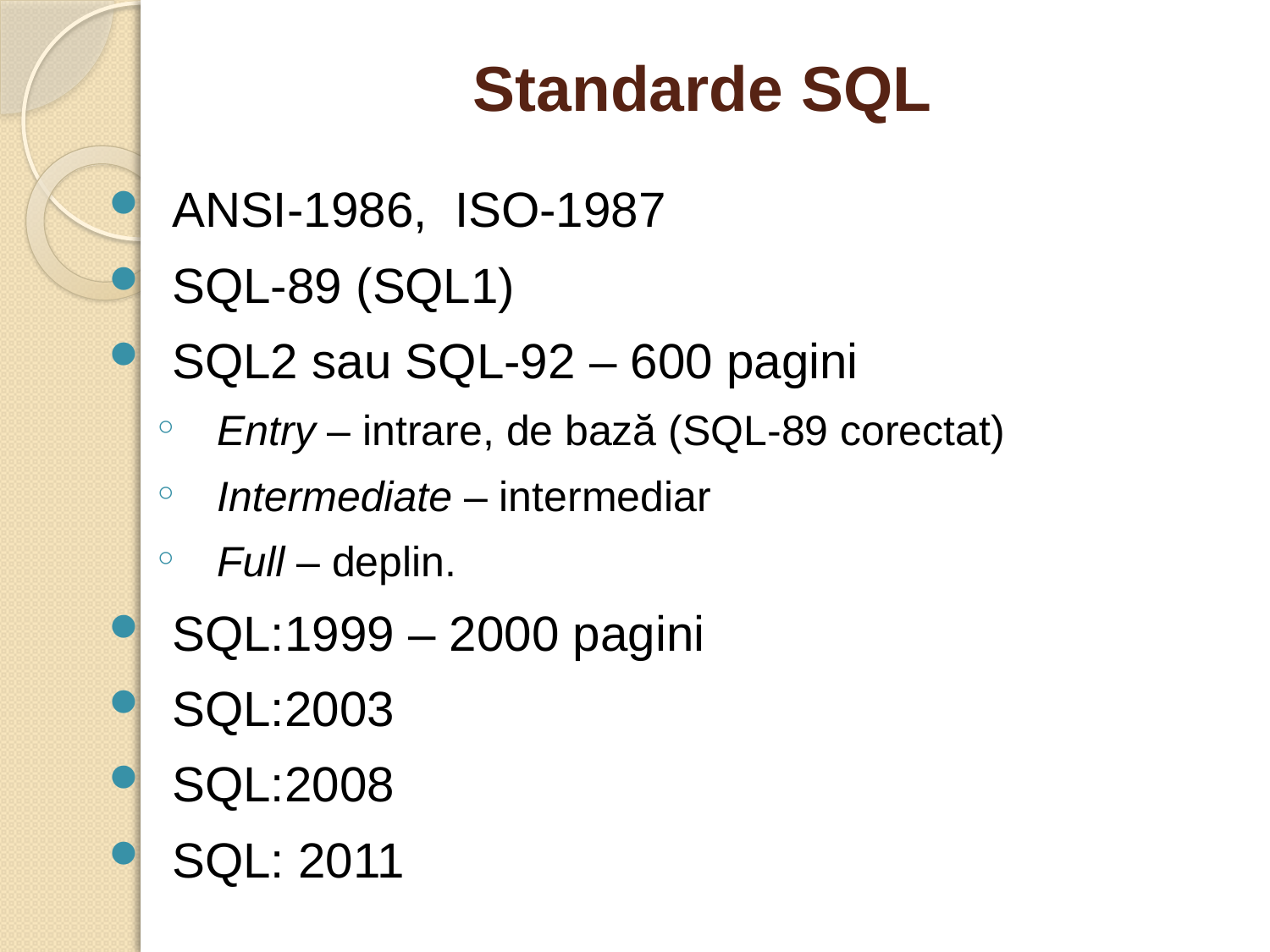

# Standarde SQL
ANSI-1986,  ISO-1987
SQL-89 (SQL1)
SQL2 sau SQL-92 – 600 pagini
Entry – intrare, de bază (SQL-89 corectat)
Intermediate – intermediar
Full – deplin.
SQL:1999 – 2000 pagini
SQL:2003
SQL:2008
SQL: 2011